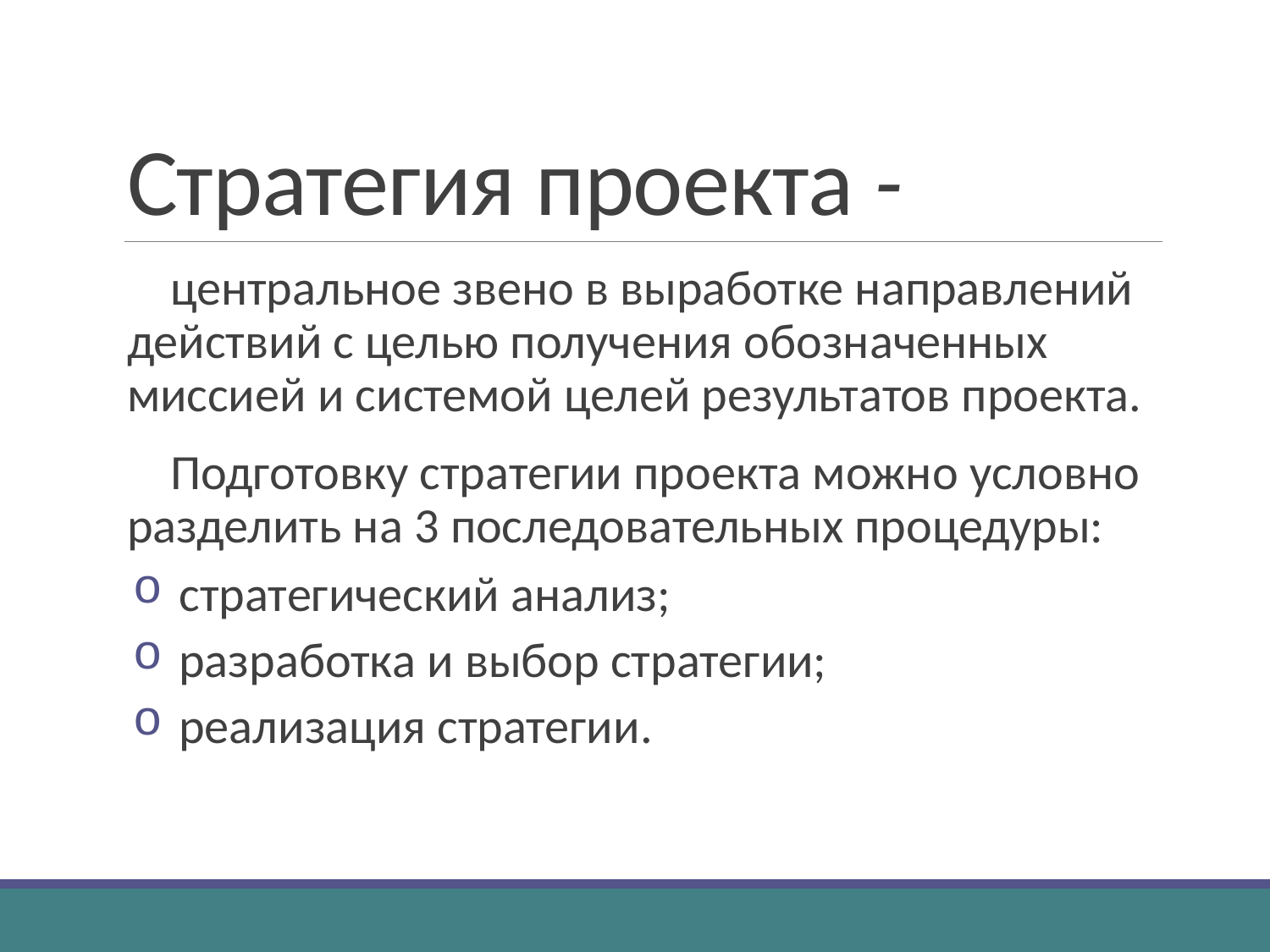

# Стратегия проекта -
     центральное звено в выработке направлений действий с целью получения обозначенных миссией и системой целей результатов проекта.
     Подготовку стратегии проекта можно условно разделить на 3 последовательных процедуры:
 стратегический анализ;
 разработка и выбор стратегии;
 реализация стратегии.